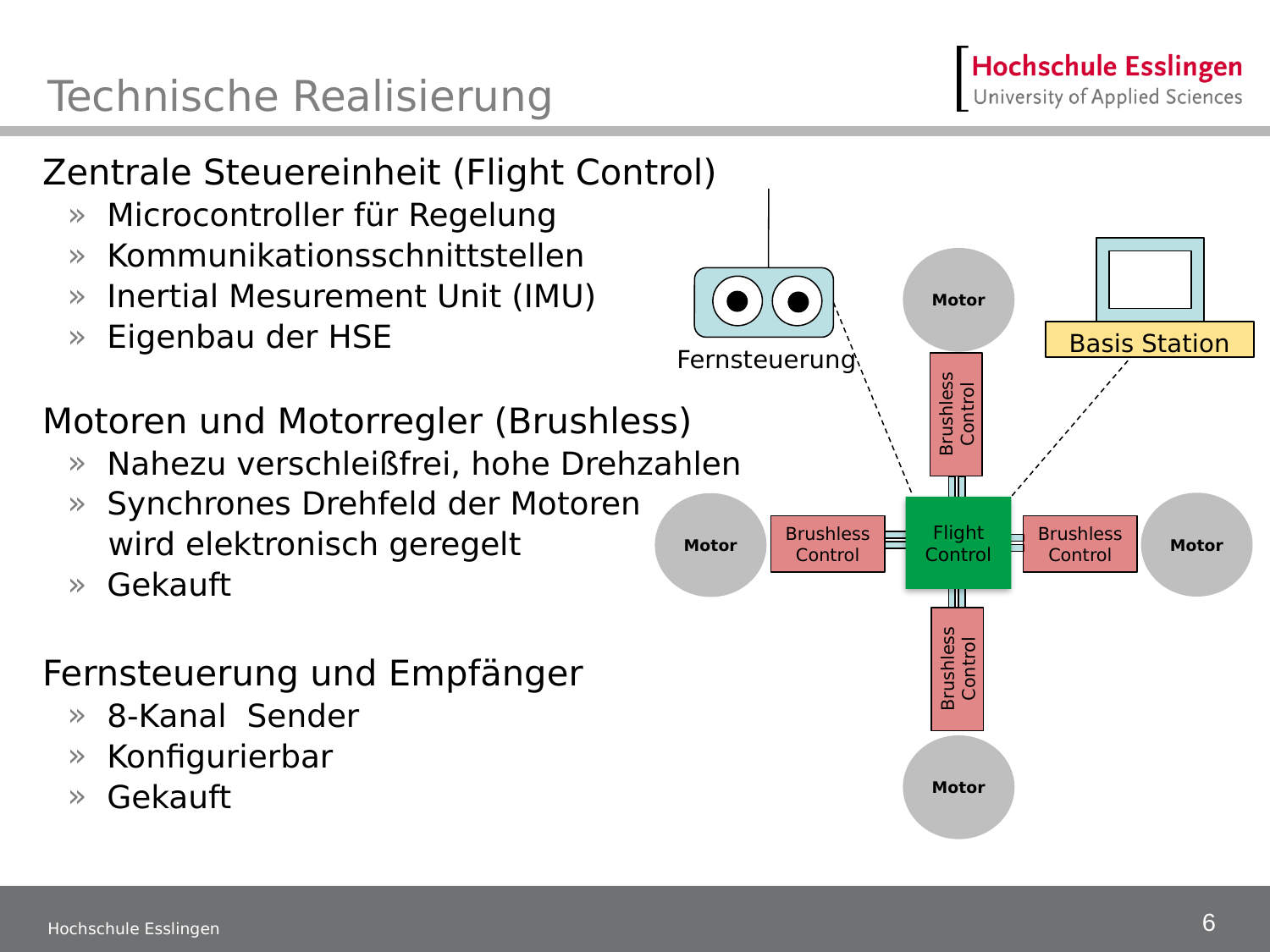

# Technische Realisierung

Zentrale Steuereinheit (Flight Control)
Microcontroller für Regelung
Kommunikationsschnittstellen
Inertial Mesurement Unit (IMU)
Eigenbau der HSE

Motoren und Motorregler (Brushless)
Nahezu verschleißfrei, hohe Drehzahlen
Synchrones Drehfeld der Motoren
    wird elektronisch geregelt
Gekauft

Fernsteuerung und Empfänger
8-Kanal  Sender
Konfigurierbar
Gekauft

Fernsteuerung

Basis Station
Motor
Brushless Control

Flight Control

Motor
Motor
Brushless Control
Brushless Control
Brushless Control
Motor
Hochschule Esslingen